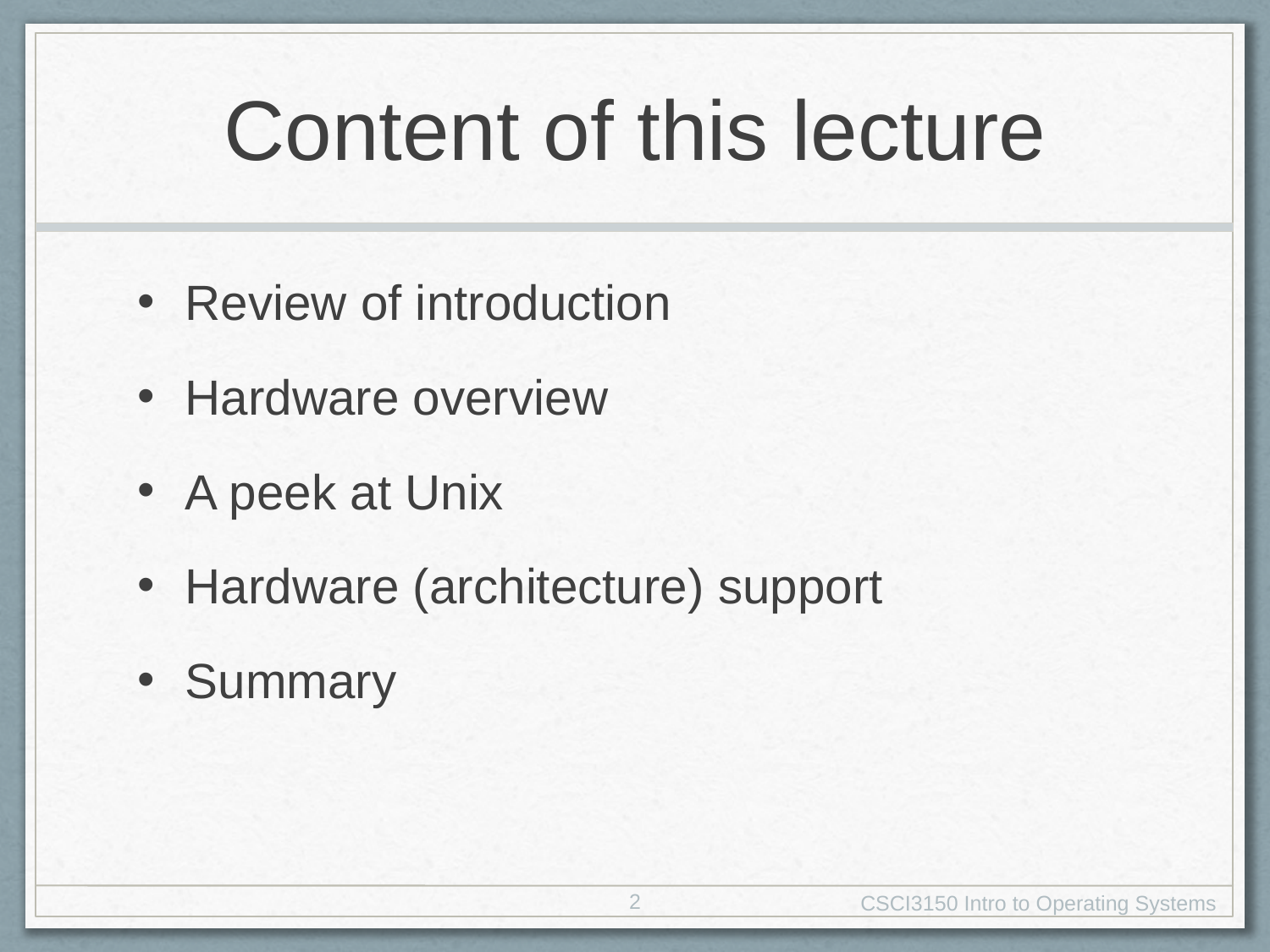

# Content of this lecture
Review of introduction
Hardware overview
A peek at Unix
Hardware (architecture) support
Summary

2
CSCI3150 Intro to Operating Systems